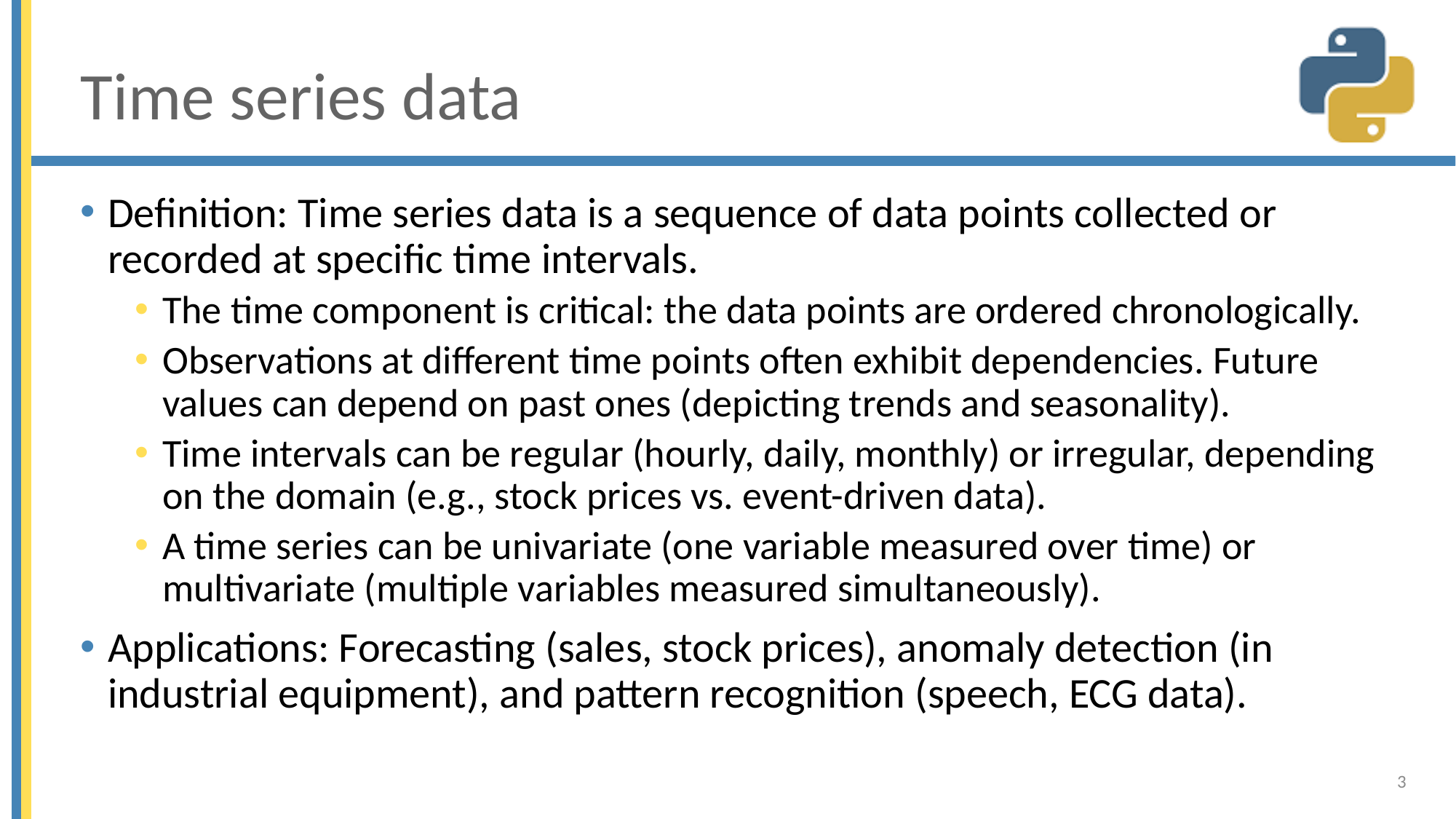

# Time series data
Definition: Time series data is a sequence of data points collected or recorded at specific time intervals.
The time component is critical: the data points are ordered chronologically.
Observations at different time points often exhibit dependencies. Future values can depend on past ones (depicting trends and seasonality).
Time intervals can be regular (hourly, daily, monthly) or irregular, depending on the domain (e.g., stock prices vs. event-driven data).
A time series can be univariate (one variable measured over time) or multivariate (multiple variables measured simultaneously).
Applications: Forecasting (sales, stock prices), anomaly detection (in industrial equipment), and pattern recognition (speech, ECG data).

3